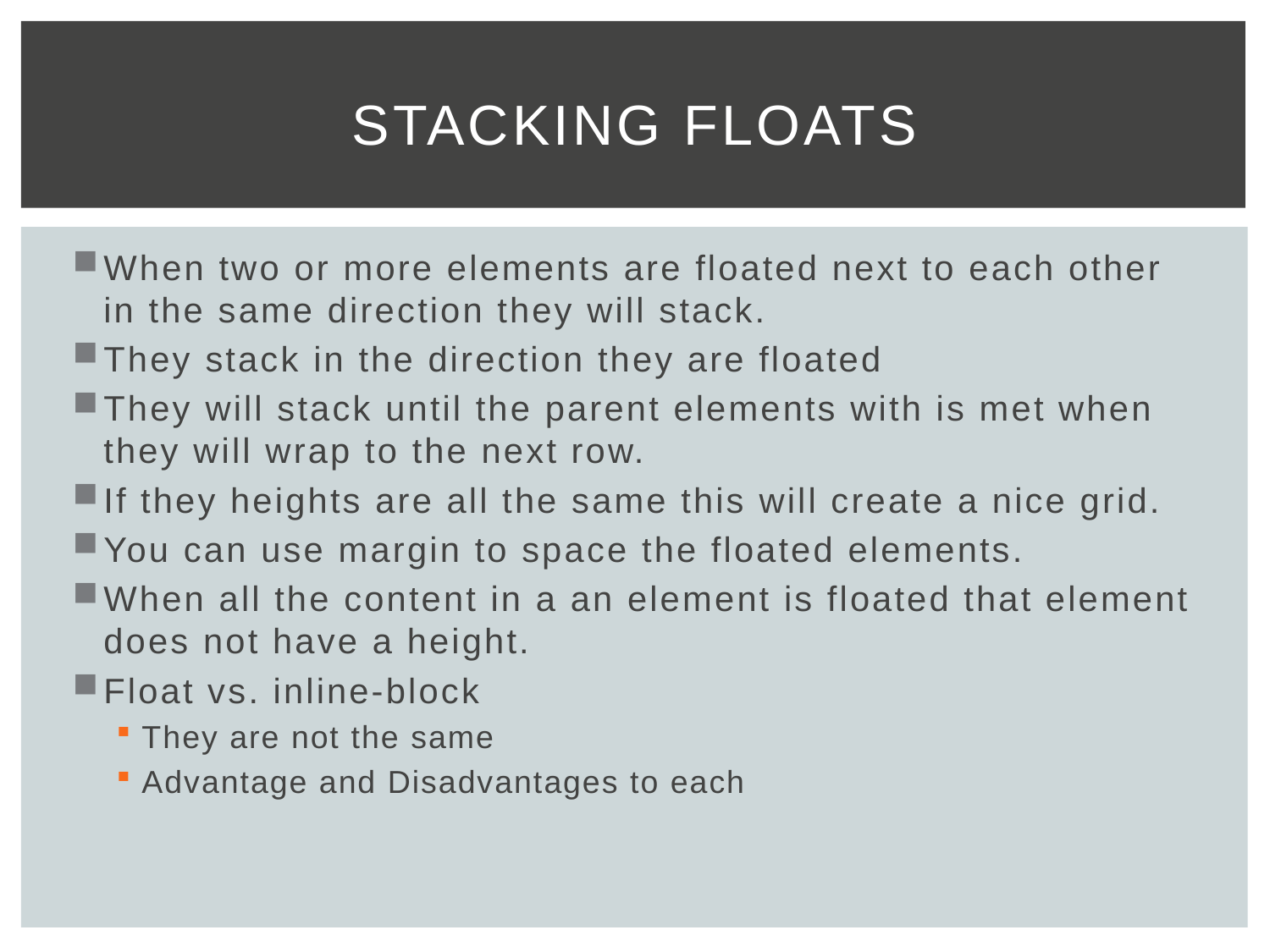

# Stacking Floats
When two or more elements are floated next to each other in the same direction they will stack.
They stack in the direction they are floated
They will stack until the parent elements with is met when they will wrap to the next row.
If they heights are all the same this will create a nice grid.
You can use margin to space the floated elements.
When all the content in a an element is floated that element does not have a height.
Float vs. inline-block
They are not the same
Advantage and Disadvantages to each